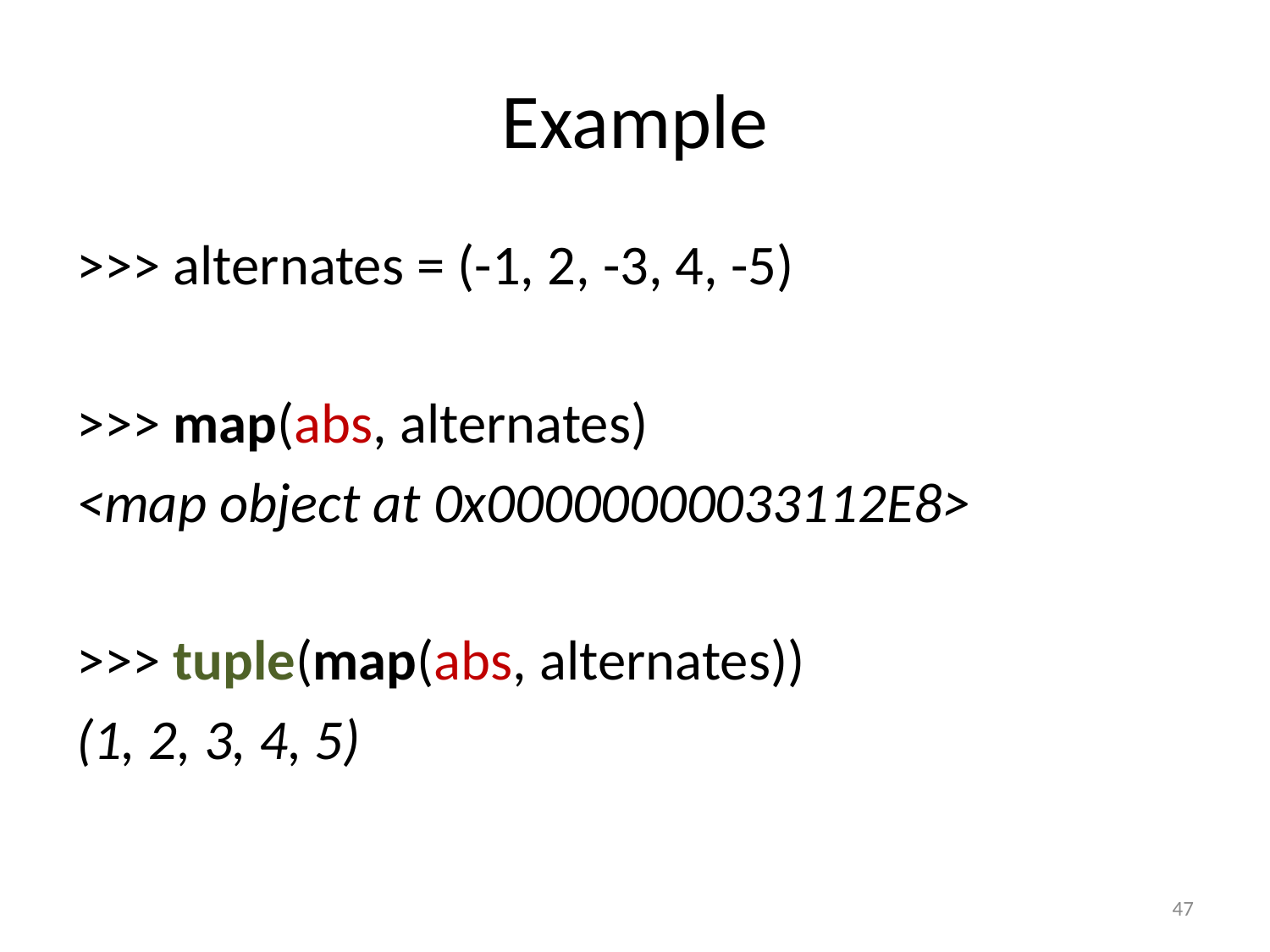

# Example
>>> alternates = (-1, 2, -3, 4, -5)

>>> map(abs, alternates)
<map object at 0x00000000033112E8>

>>> tuple(map(abs, alternates))
(1, 2, 3, 4, 5)

47